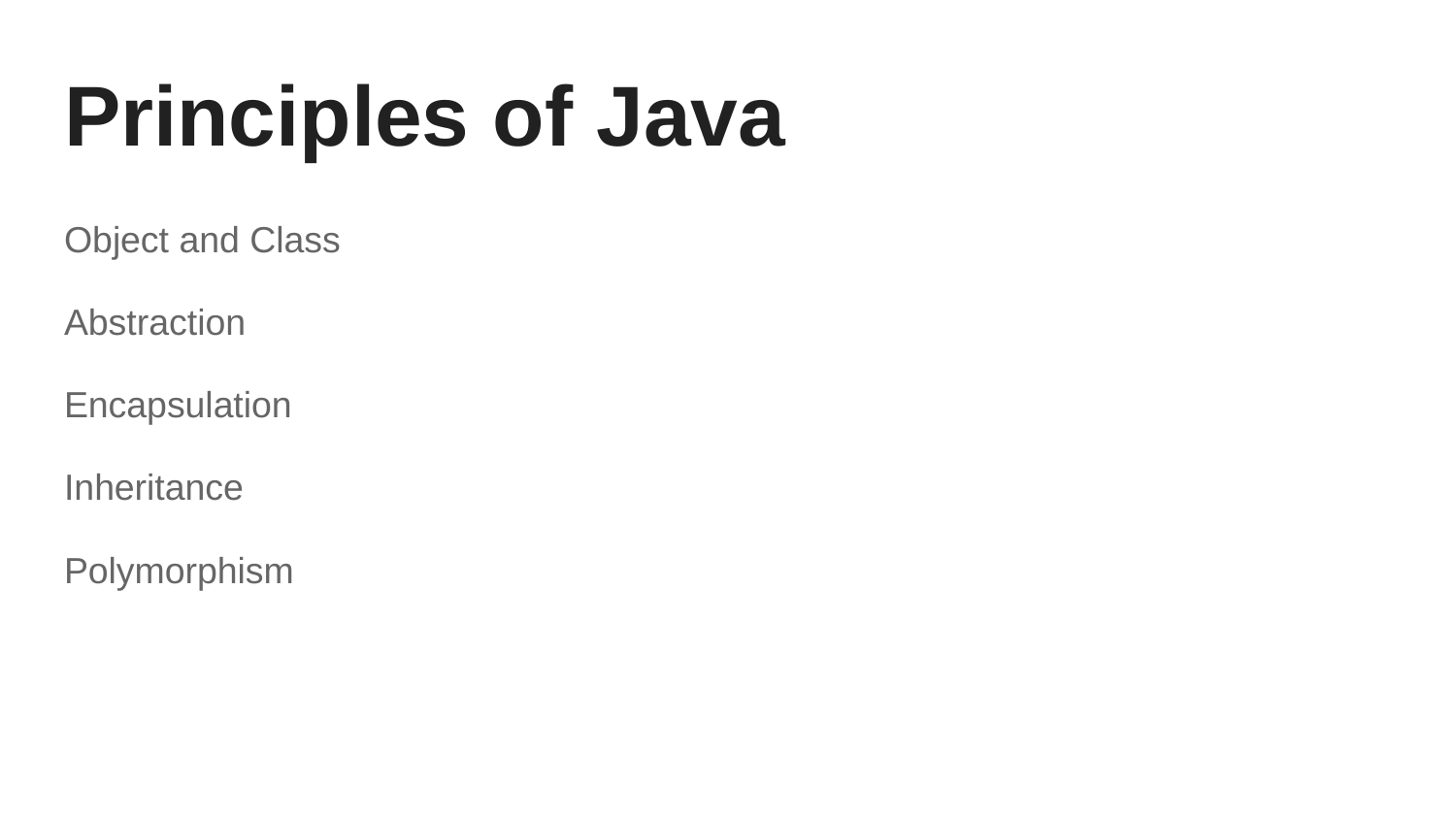

# Principles of Java
Object and Class
Abstraction
Encapsulation
Inheritance
Polymorphism